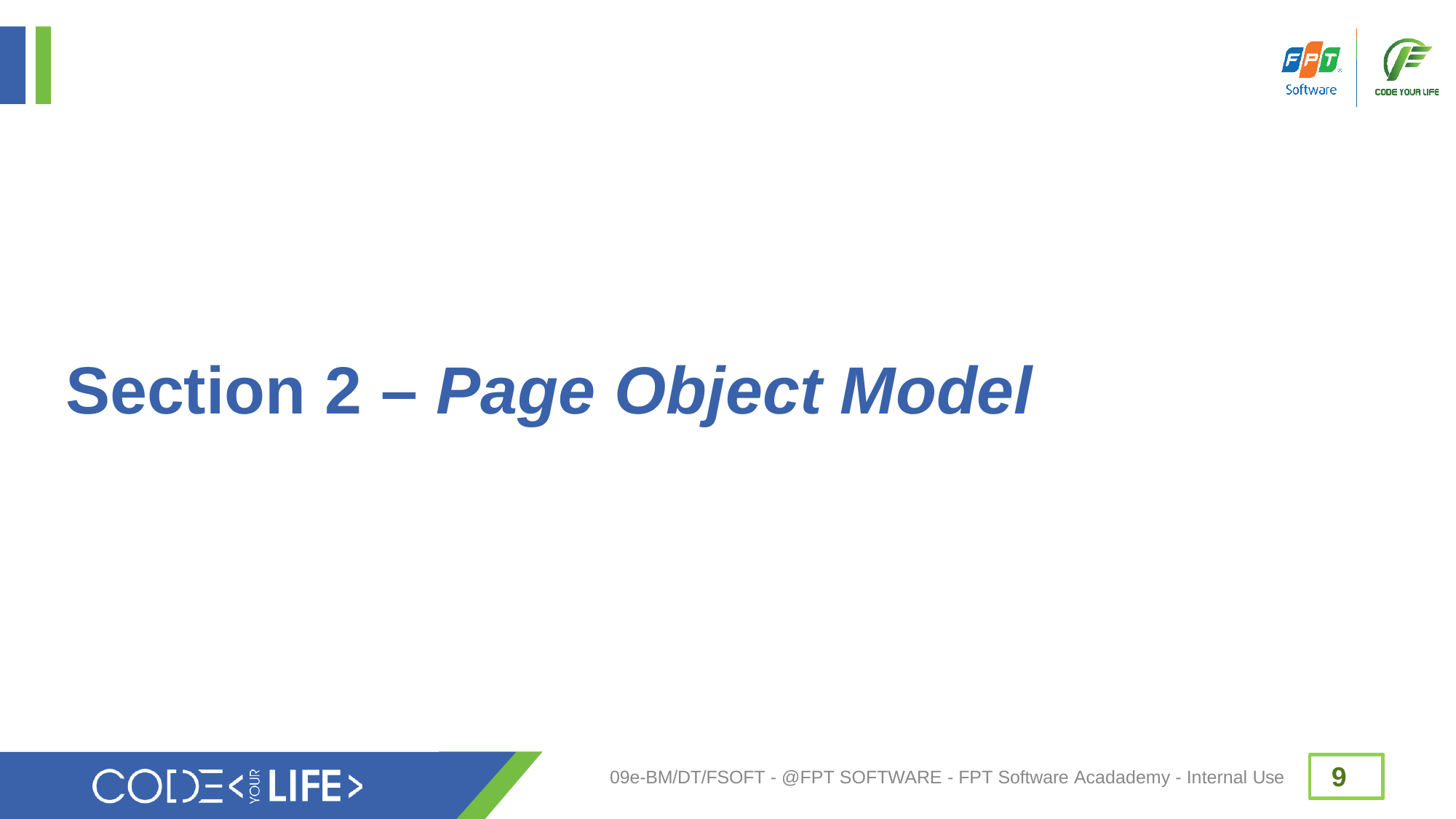

# Section 2 – Page Object Model

9
09e-BM/DT/FSOFT - @FPT SOFTWARE - FPT Software Acadademy - Internal Use